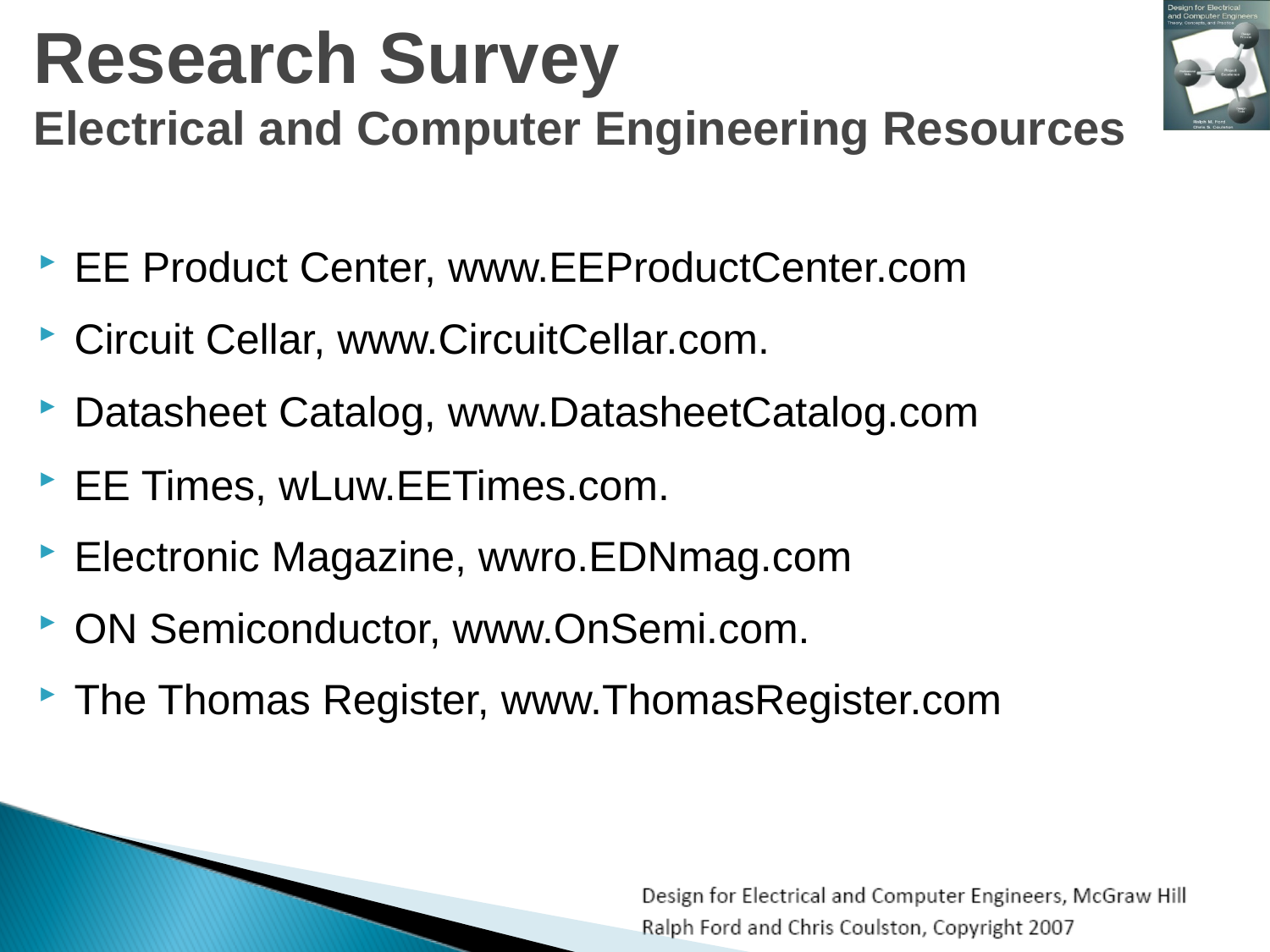

# Research Survey Electrical and Computer Engineering Resources
EE Product Center, www.EEProductCenter.com

Circuit Cellar, www.CircuitCellar.com.

Datasheet Catalog, www.DatasheetCatalog.com

EE Times, wLuw.EETimes.com.

Electronic Magazine, wwro.EDNmag.com

ON Semiconductor, www.OnSemi.com.

The Thomas Register, www.ThomasRegister.com